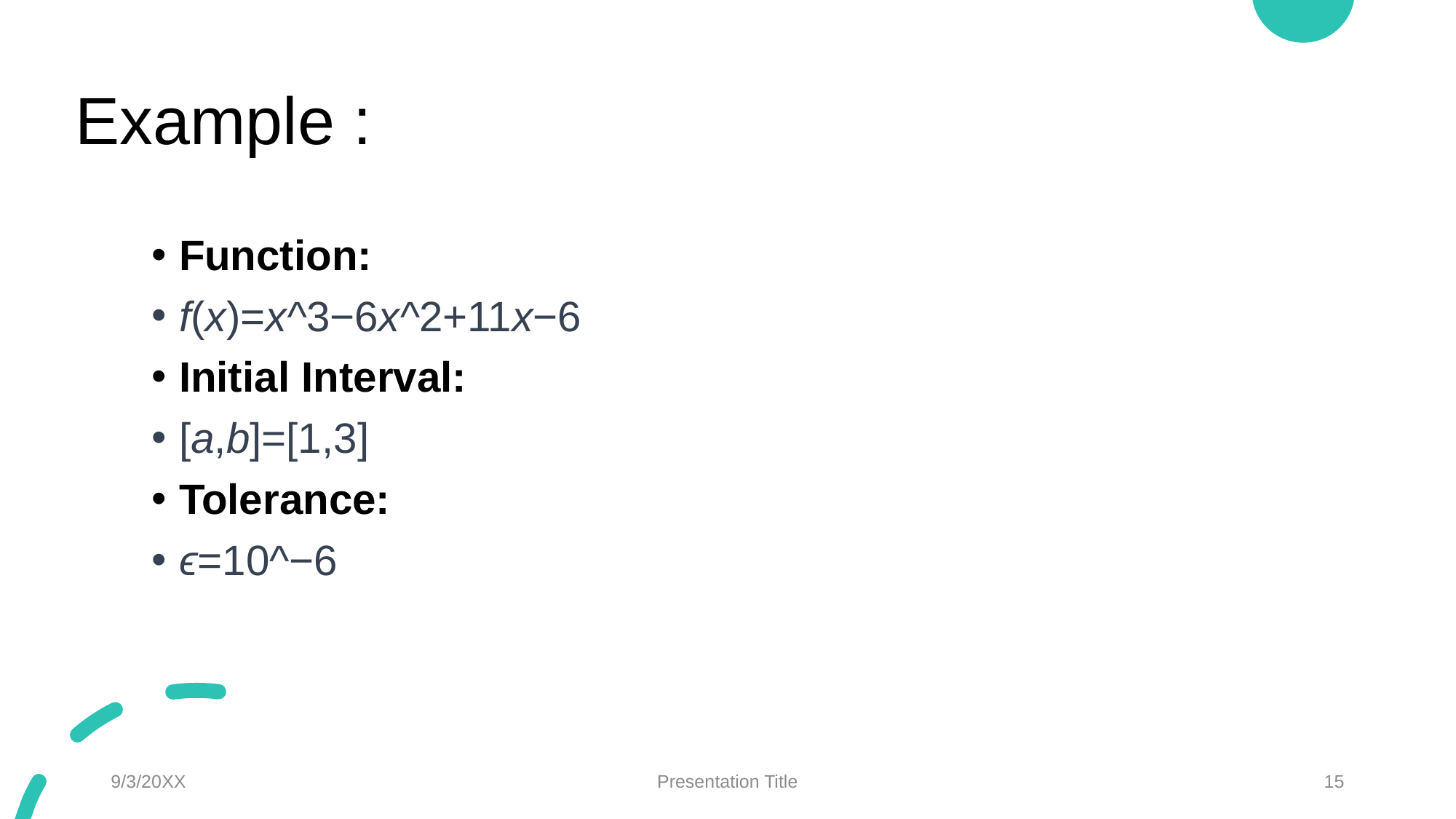

# Example :
Function:
f(x)=x^3−6x^2+11x−6
Initial Interval:
[a,b]=[1,3]
Tolerance:
ϵ=10^−6

9/3/20XX
Presentation Title
15